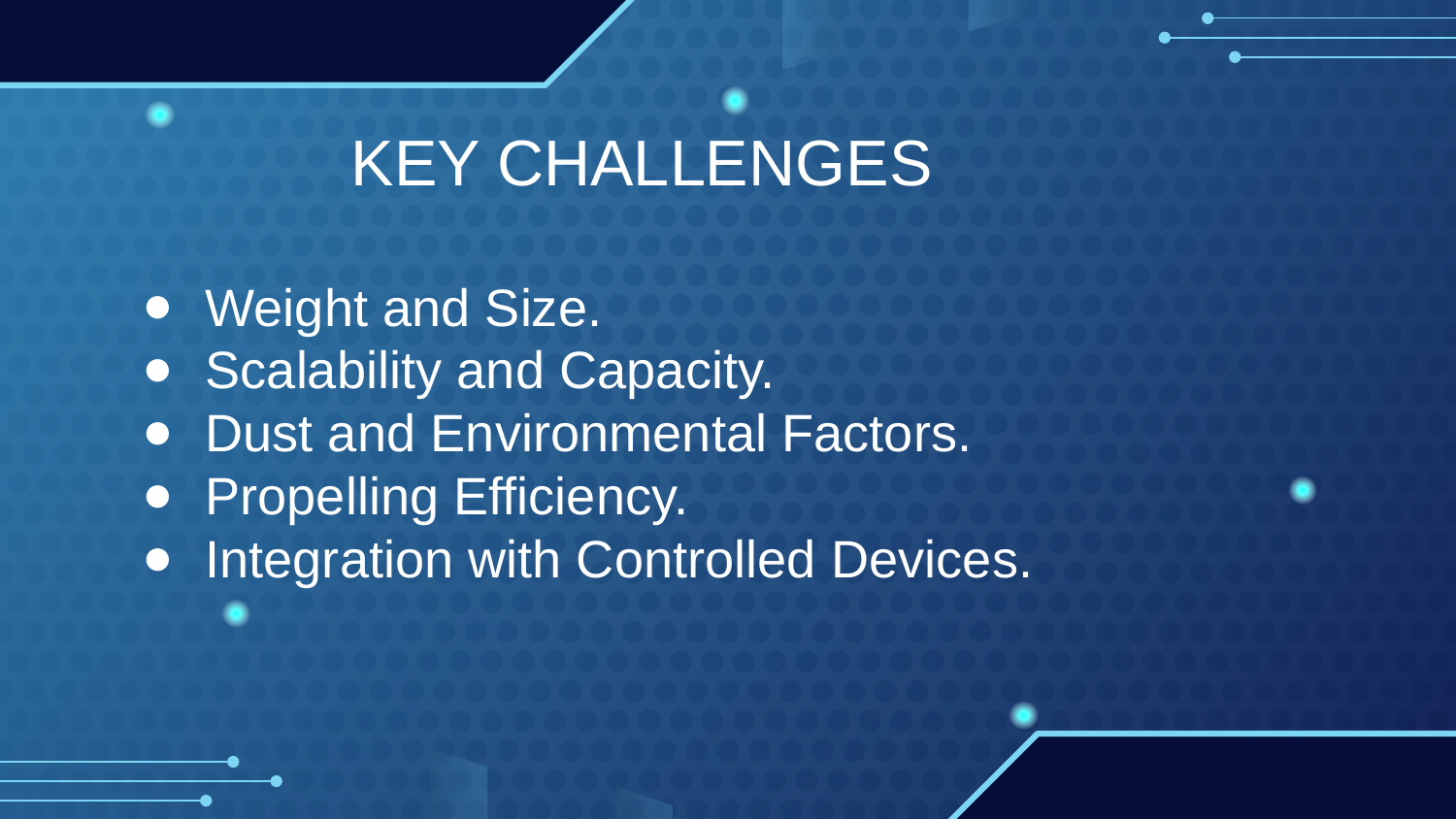

KEY CHALLENGES
Weight and Size.
Scalability and Capacity.
Dust and Environmental Factors.
Propelling Efficiency.
Integration with Controlled Devices.